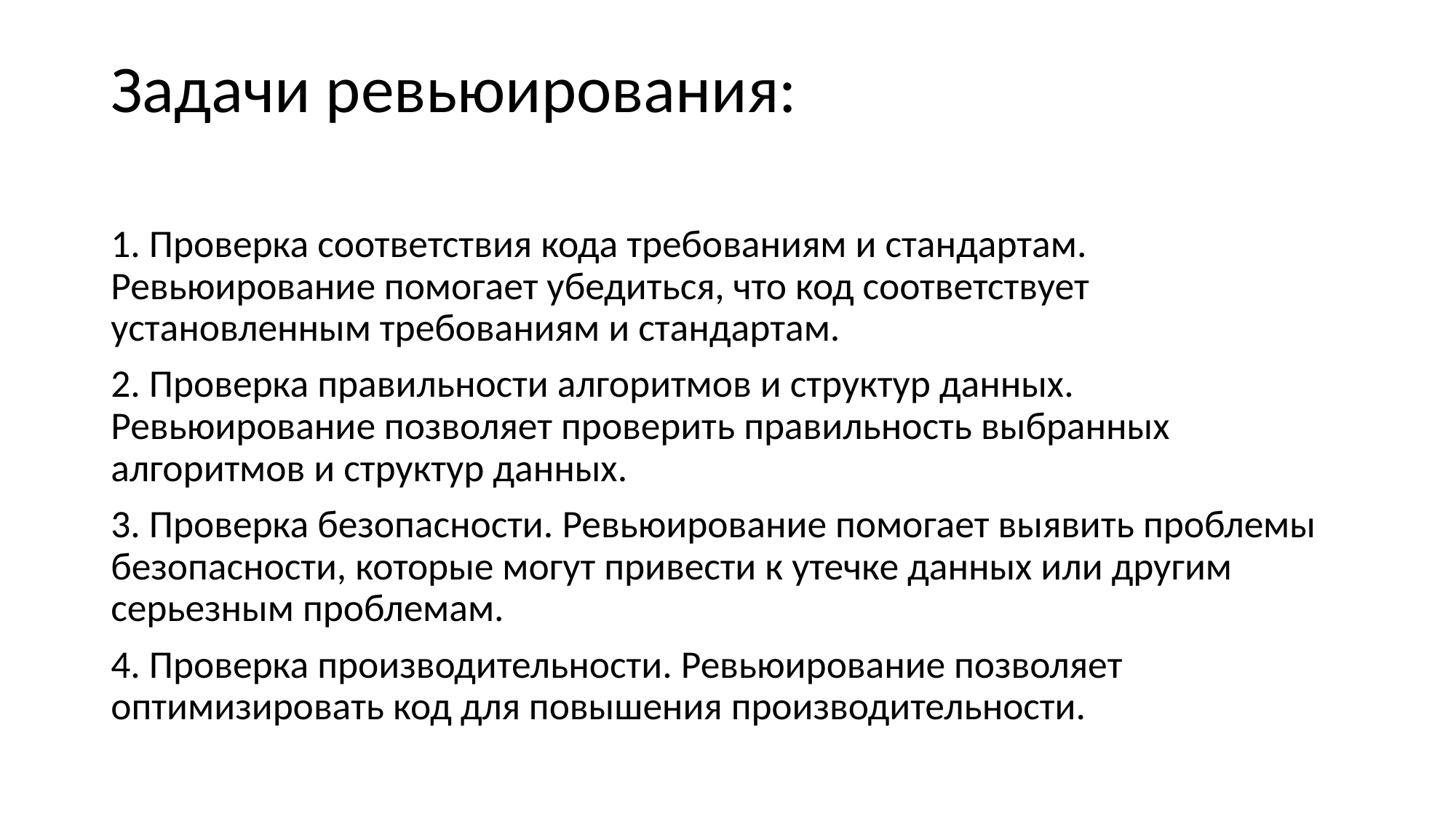

# Задачи ревьюирования:
1. Проверка соответствия кода требованиям и стандартам. Ревьюирование помогает убедиться, что код соответствует установленным требованиям и стандартам.
2. Проверка правильности алгоритмов и структур данных. Ревьюирование позволяет проверить правильность выбранных алгоритмов и структур данных.
3. Проверка безопасности. Ревьюирование помогает выявить проблемы безопасности, которые могут привести к утечке данных или другим серьезным проблемам.
4. Проверка производительности. Ревьюирование позволяет оптимизировать код для повышения производительности.